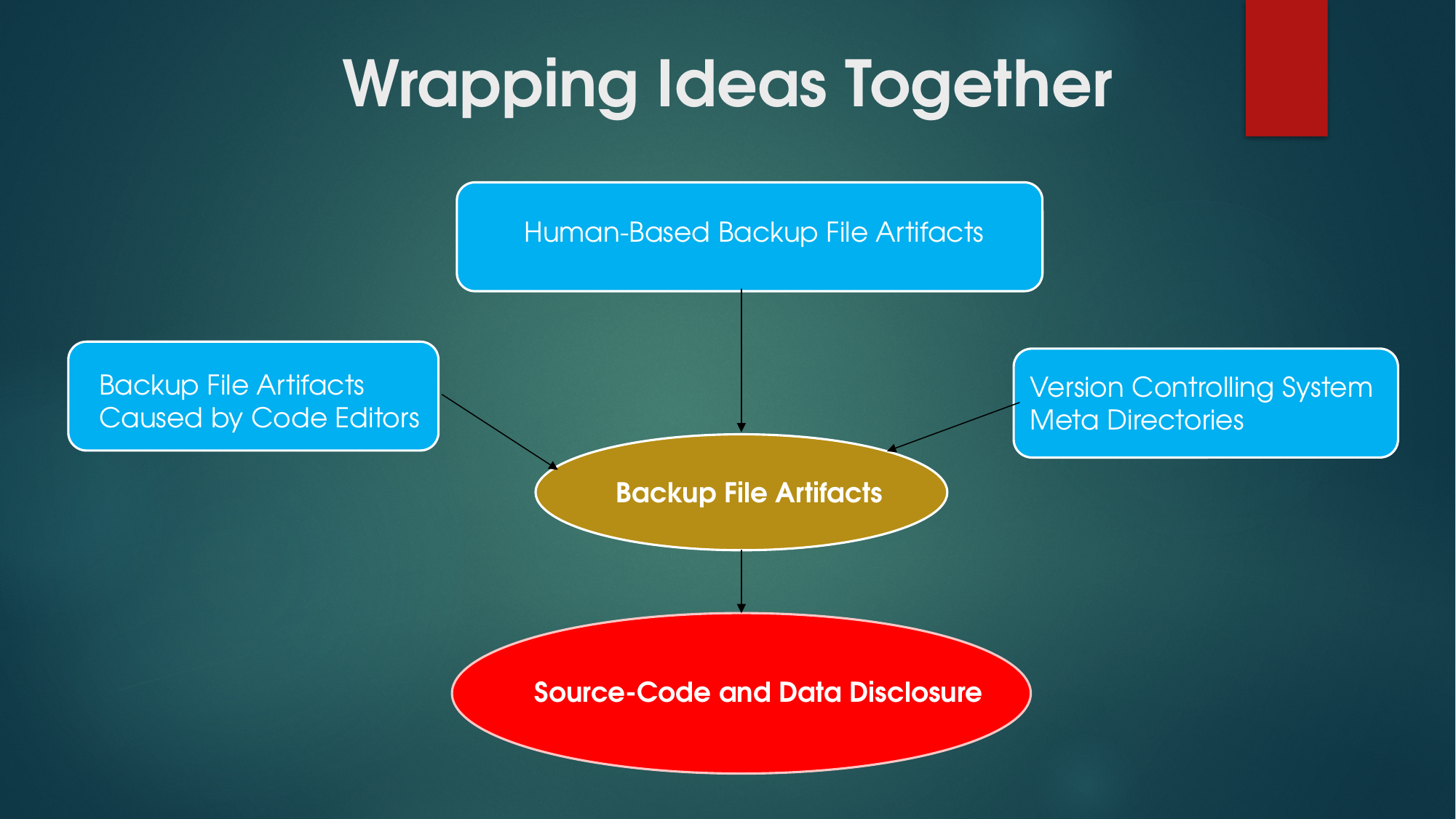

# Wrapping Ideas Together

Human-Based Backup File Artifacts

Backup File Artifacts
Caused by Code Editors
Version Controlling System
Meta Directories

Backup File Artifacts

Source-Code and Data Disclosure